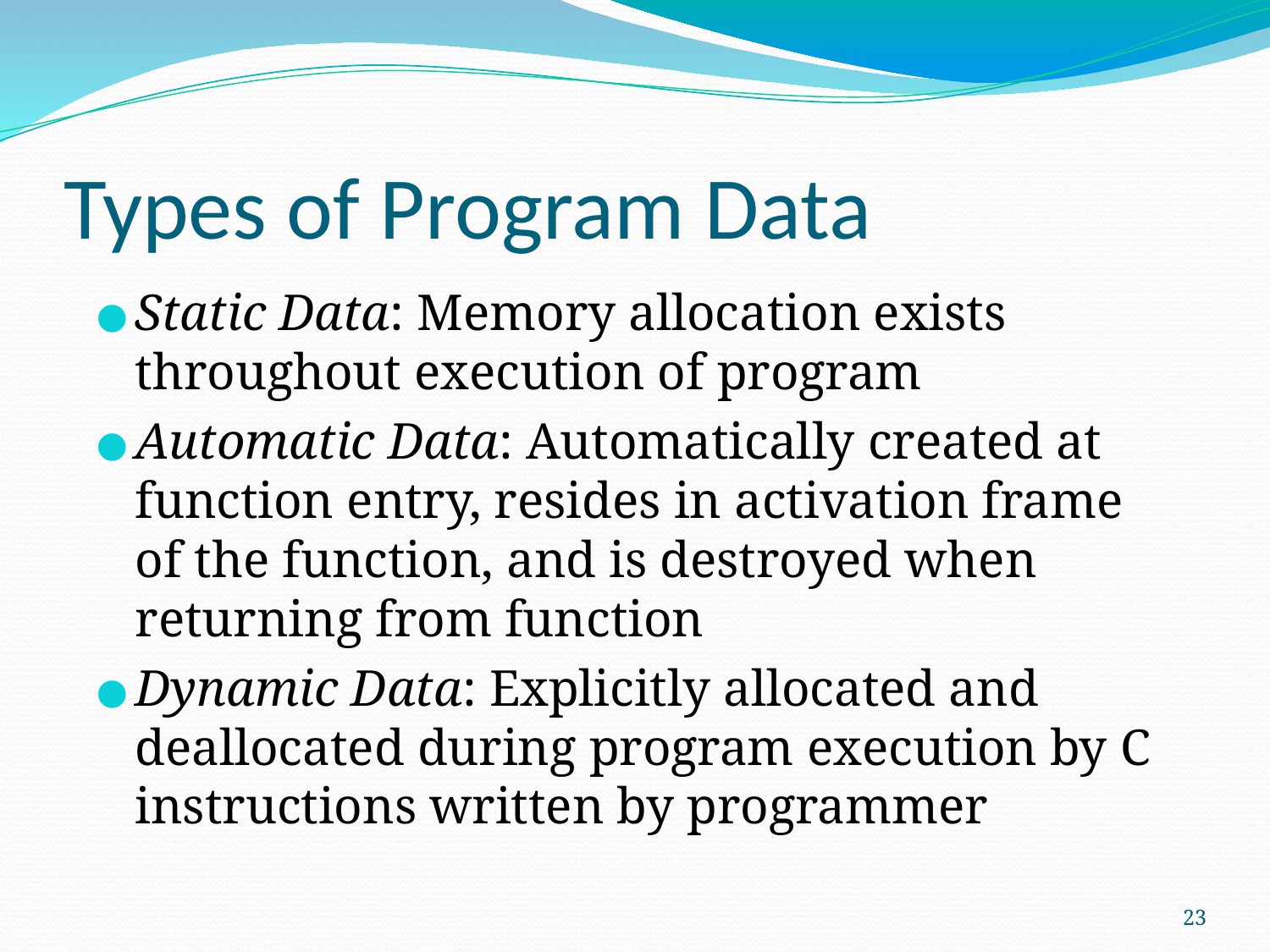

# Types of Program Data
Static Data: Memory allocation exists throughout execution of program
Automatic Data: Automatically created at function entry, resides in activation frame of the function, and is destroyed when returning from function
Dynamic Data: Explicitly allocated and deallocated during program execution by C instructions written by programmer
23